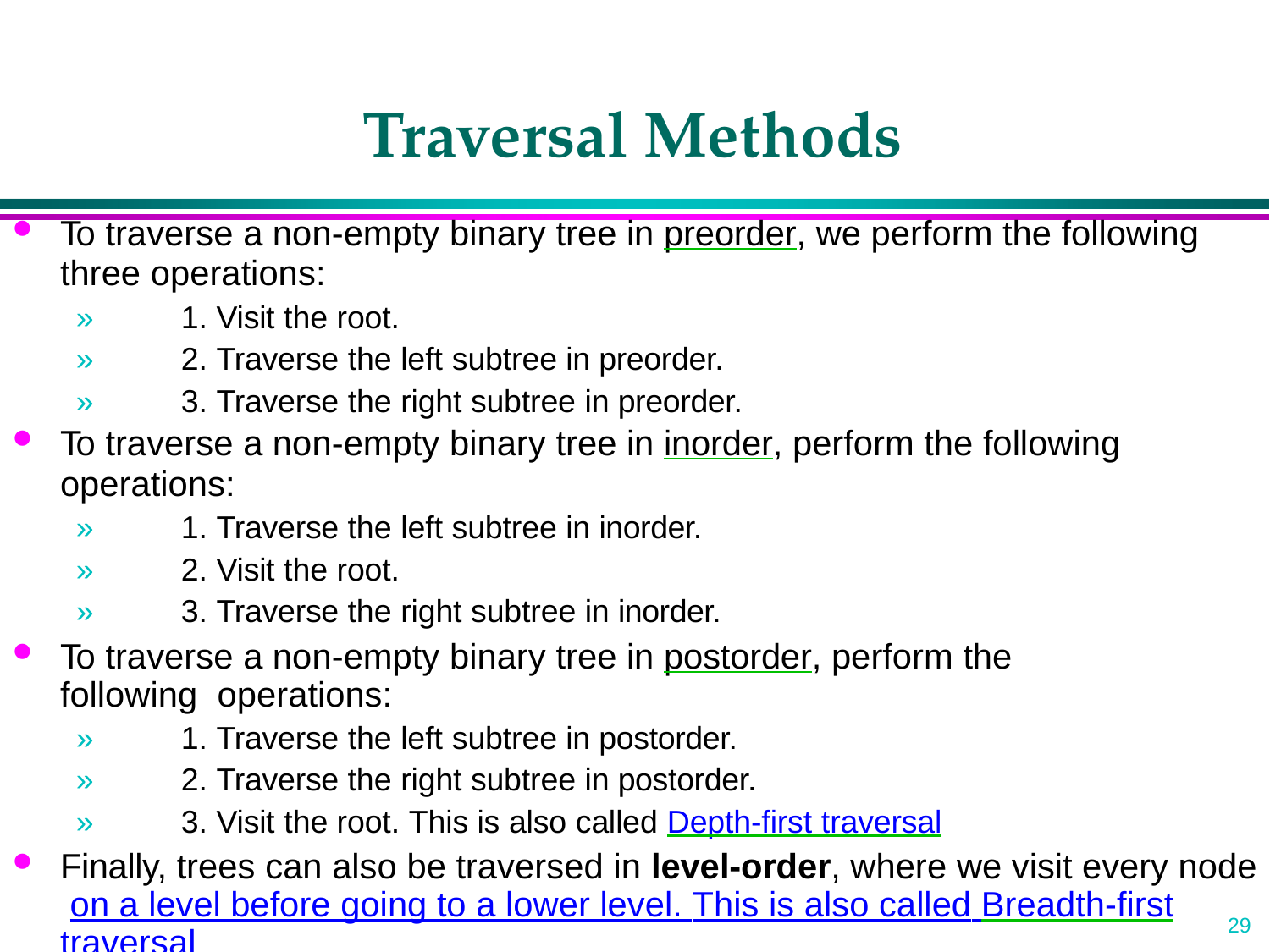

# Traversal Methods
To traverse a non-empty binary tree in preorder, we perform the following
three operations:
»	1. Visit the root.
»	2. Traverse the left subtree in preorder.
»	3. Traverse the right subtree in preorder.
To traverse a non-empty binary tree in inorder, perform the following
operations:
»	1. Traverse the left subtree in inorder.
»	2. Visit the root.
»	3. Traverse the right subtree in inorder.
To traverse a non-empty binary tree in postorder, perform the following  operations:
»	1. Traverse the left subtree in postorder.
»	2. Traverse the right subtree in postorder.
»	3. Visit the root. This is also called Depth-first traversal
Finally, trees can also be traversed in level-order, where we visit every node  on a level before going to a lower level. This is also called Breadth-first
29
traversal